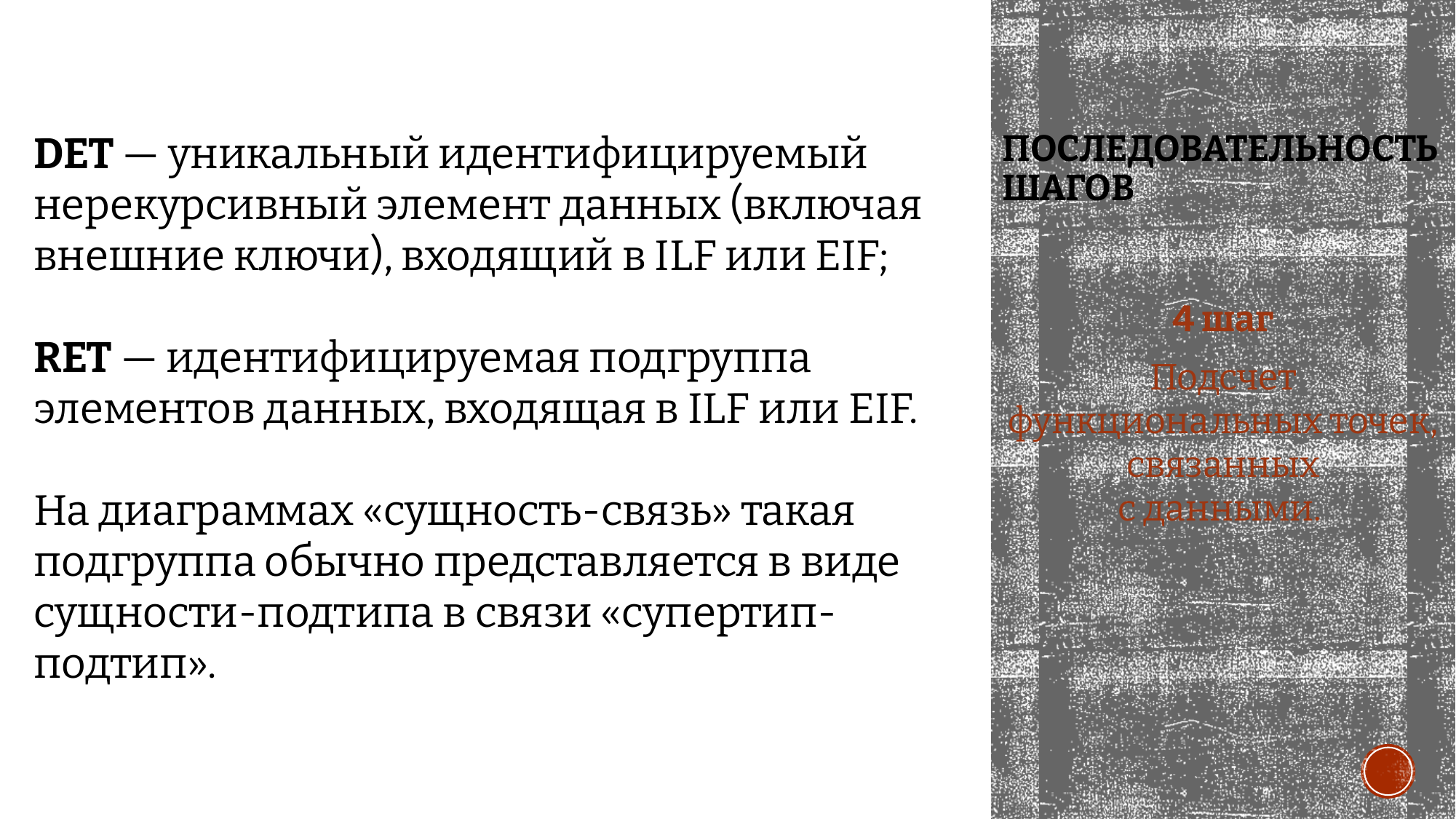

# последовательность шагов
DET — уникальный идентифицируемый нерекурсивный элемент данных (включая внешние ключи), входящий в ILF или EIF;

RET — идентифицируемая подгруппа элементов данных, входящая в ILF или EIF.

На диаграммах «сущность-связь» такая подгруппа обычно представляется в виде сущности-подтипа в связи «супертип-подтип».
4 шаг
Подсчет функциональных точек, связанных
с данными.